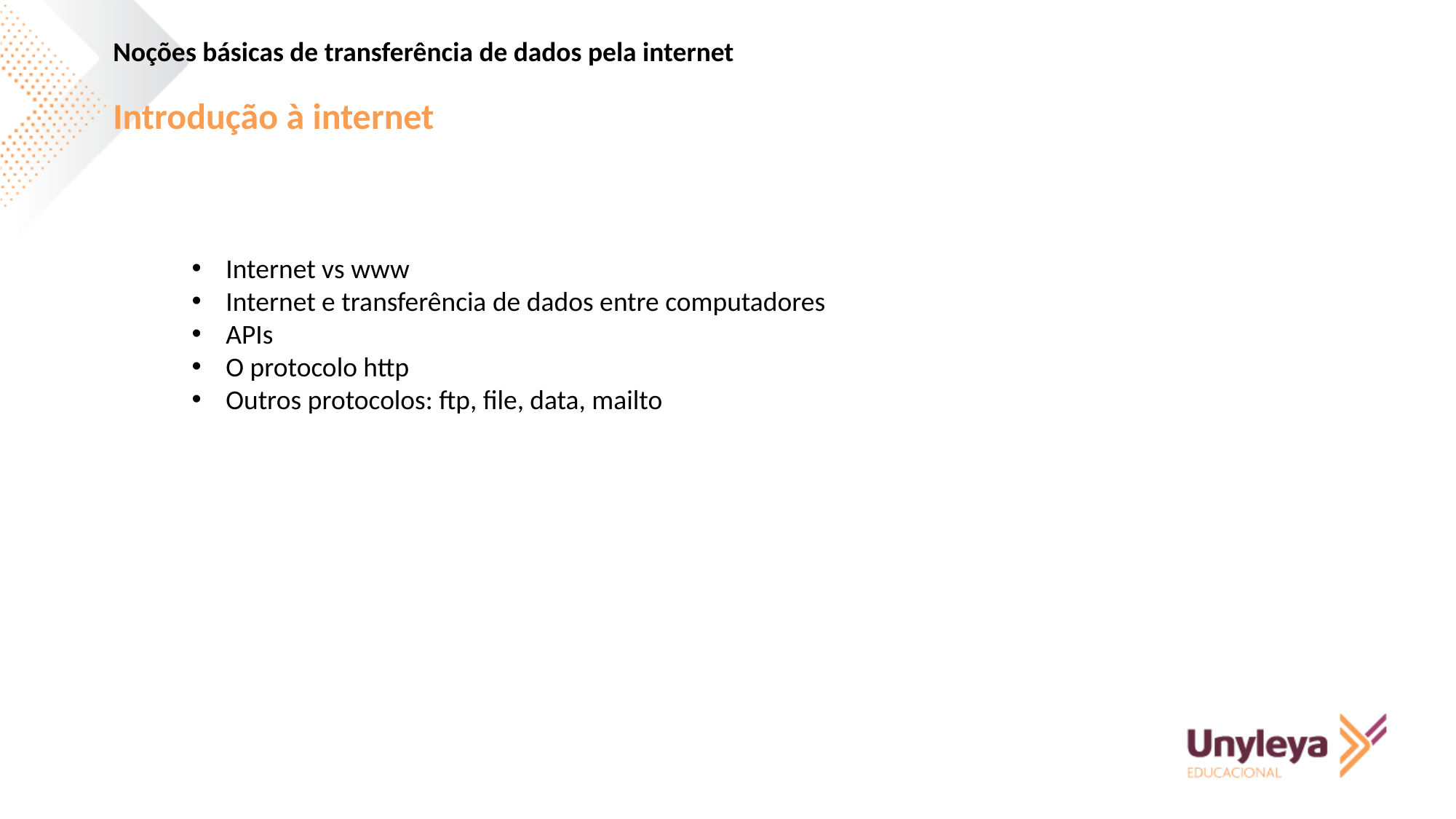

Noções básicas de transferência de dados pela internet
Introdução à internet
Internet vs www
Internet e transferência de dados entre computadores
APIs
O protocolo http
Outros protocolos: ftp, file, data, mailto